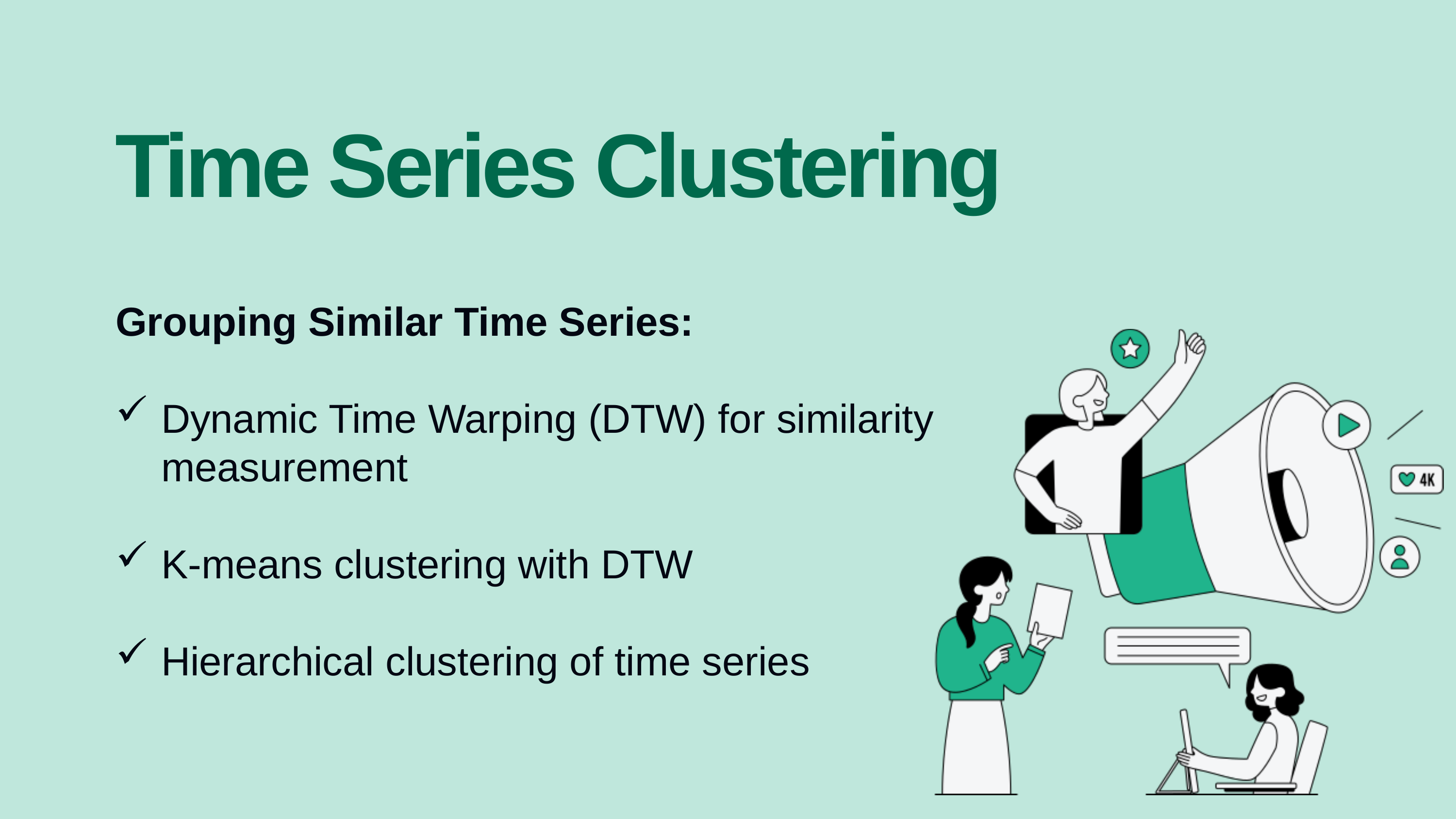

Time Series Clustering
Grouping Similar Time Series:

Dynamic Time Warping (DTW) for similarity measurement

K-means clustering with DTW

Hierarchical clustering of time series